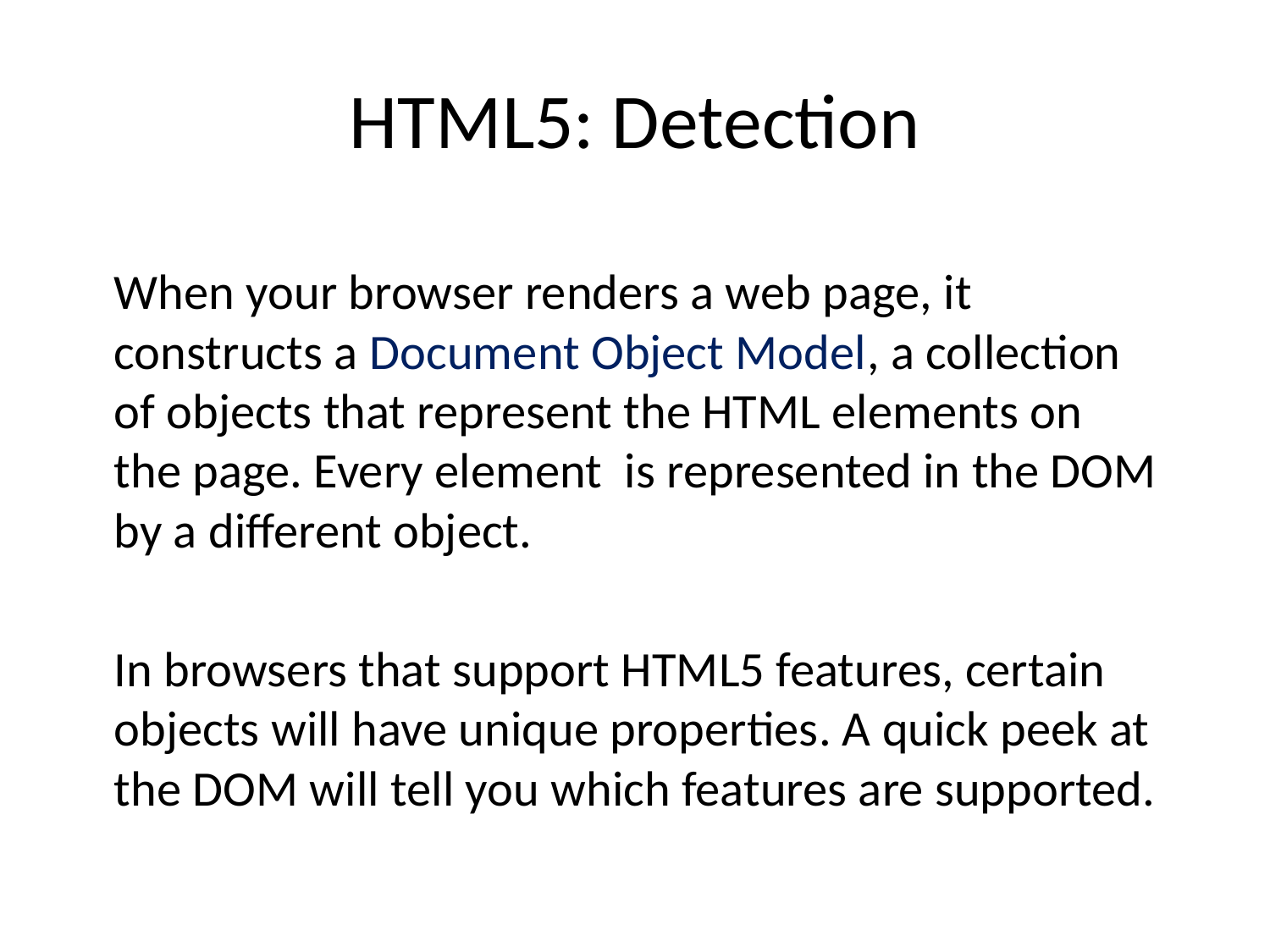

# HTML5: Detection
When your browser renders a web page, it constructs a Document Object Model, a collection of objects that represent the HTML elements on the page. Every element  is represented in the DOM by a different object.

In browsers that support HTML5 features, certain objects will have unique properties. A quick peek at the DOM will tell you which features are supported.